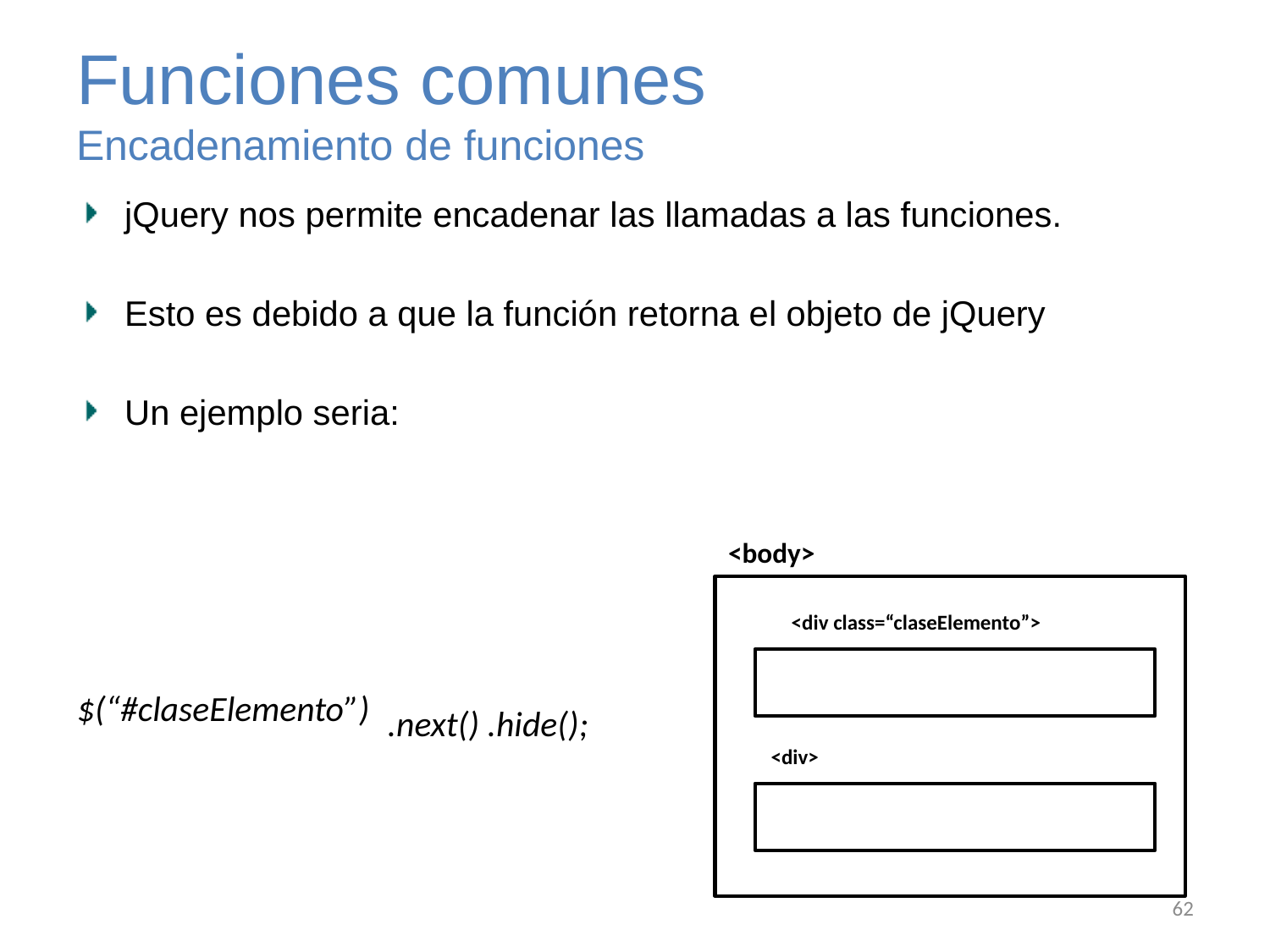

# Funciones comunes Encadenamiento de funciones
jQuery nos permite encadenar las llamadas a las funciones.

Esto es debido a que la función retorna el objeto de jQuery

Un ejemplo seria:

$(“#claseElemento”)

<body>

<div class=“claseElemento”>

.next()
.hide();
<div>

62